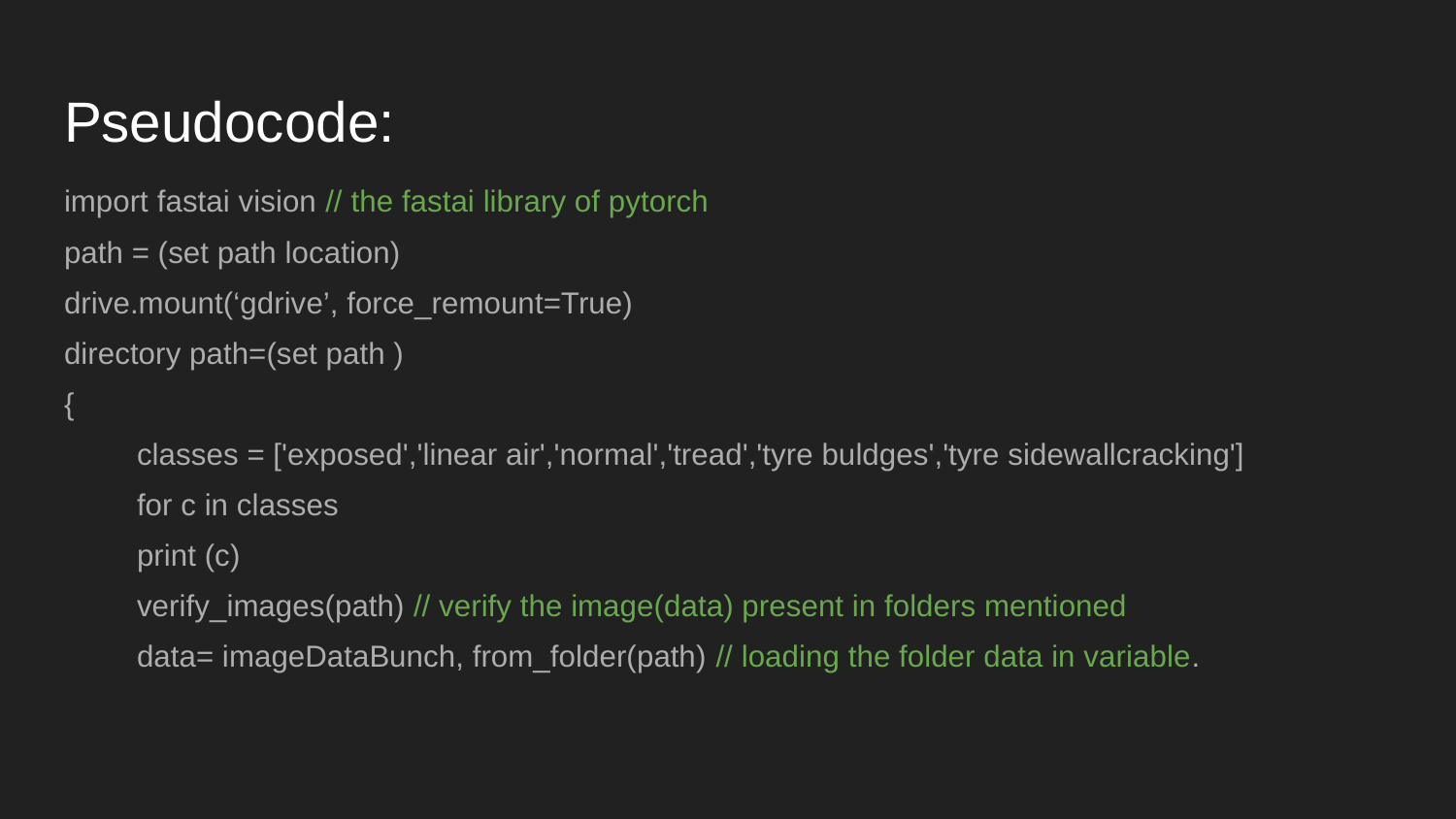

# Pseudocode:
import fastai vision // the fastai library of pytorch
path = (set path location)
drive.mount(‘gdrive’, force_remount=True)
directory path=(set path )
{
classes = ['exposed','linear air','normal','tread','tyre buldges','tyre sidewallcracking']
for c in classes
print (c)
verify_images(path) // verify the image(data) present in folders mentioned
data= imageDataBunch, from_folder(path) // loading the folder data in variable.